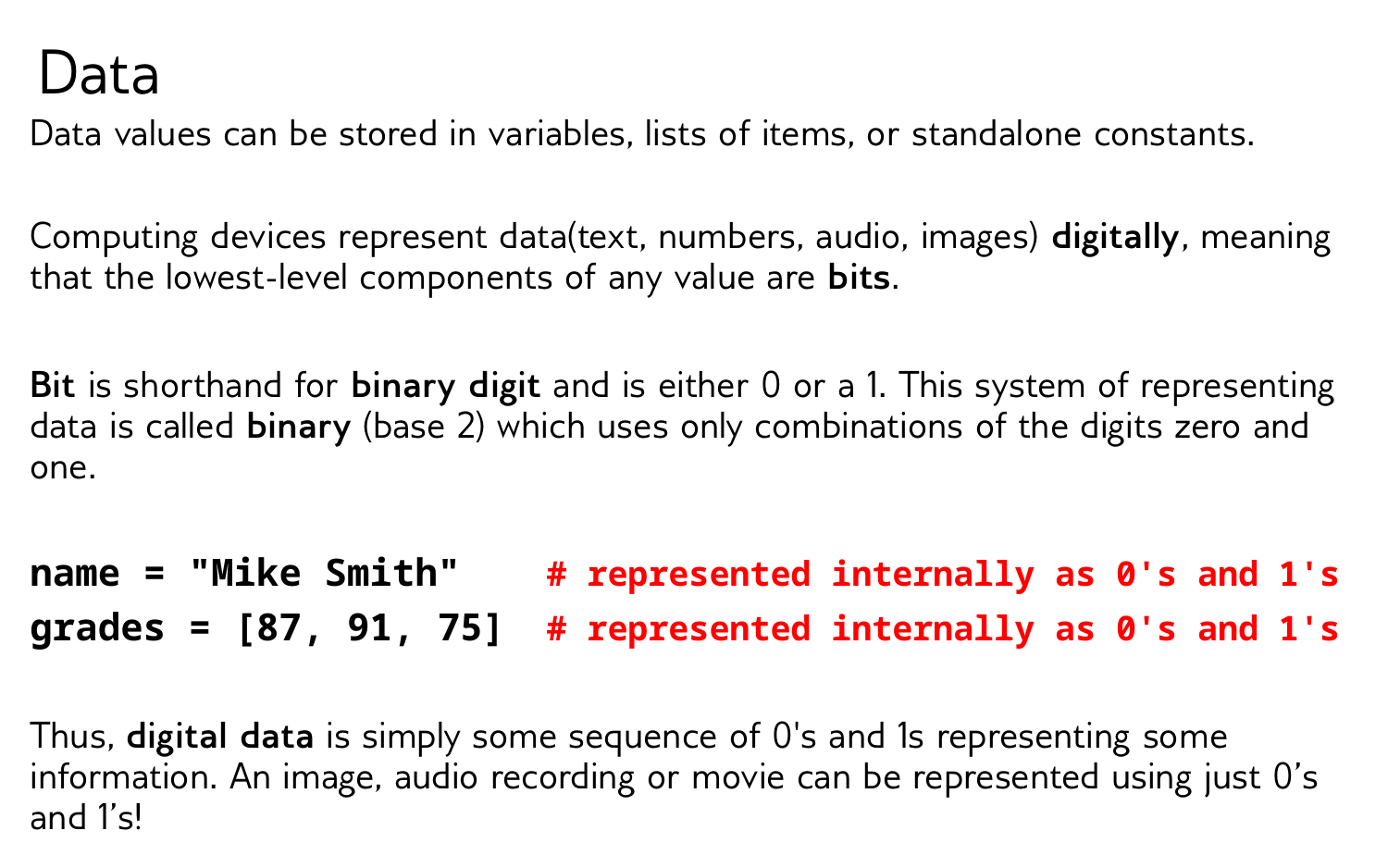

# Data
Data values can be stored in variables, lists of items, or standalone constants.

Computing devices represent data(text, numbers, audio, images) digitally, meaning that the lowest-level components of any value are bits.

Bit is shorthand for binary digit and is either 0 or a 1. This system of representing data is called binary (base 2) which uses only combinations of the digits zero and one.

name = "Mike Smith"		# represented internally as 0's and 1's
grades = [87, 91, 75] 	# represented internally as 0's and 1's

Thus, digital data is simply some sequence of 0's and 1s representing some information. An image, audio recording or movie can be represented using just 0’s and 1’s!